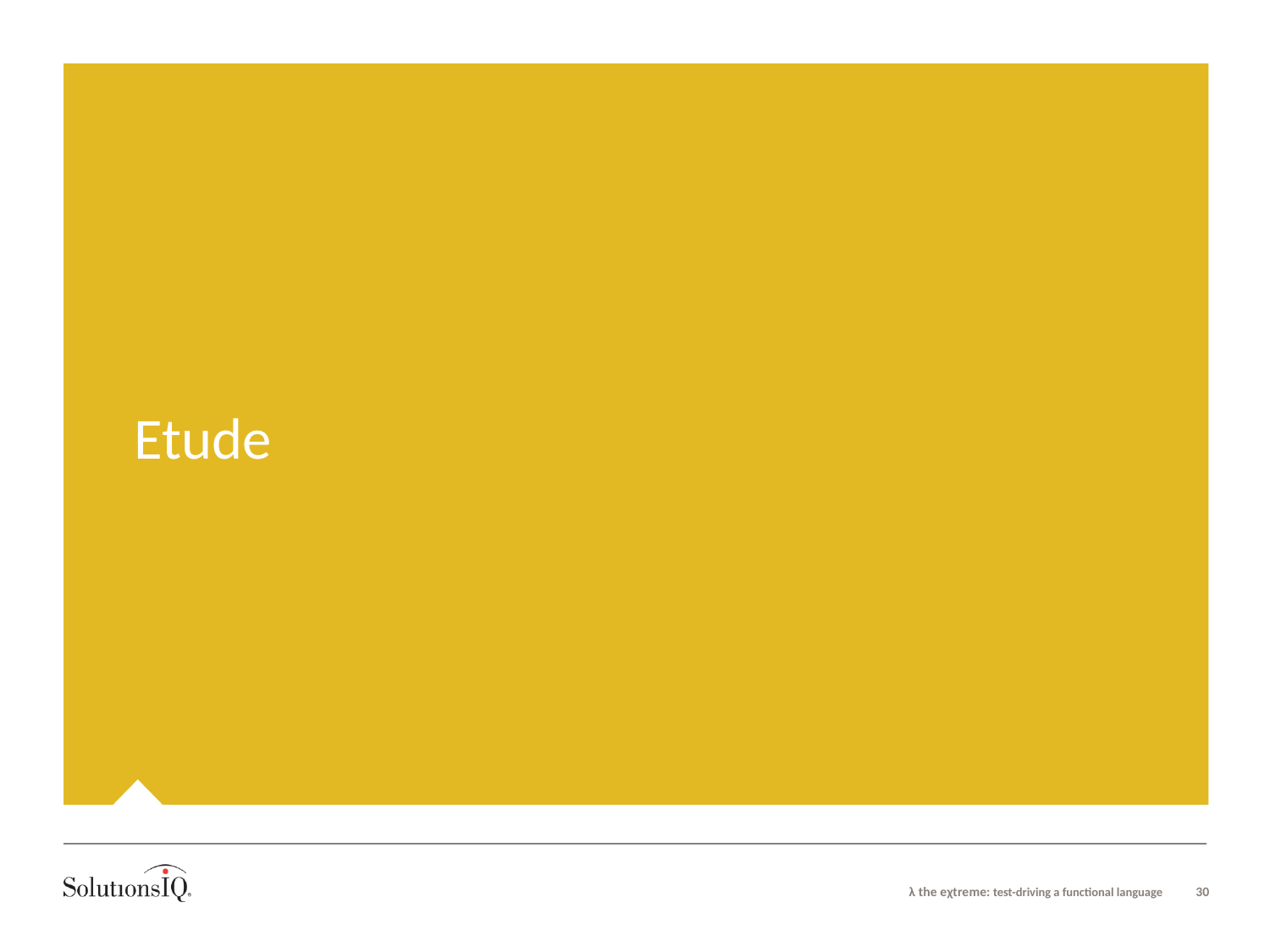

# Etude
λ the eχtreme: test-driving a functional language

30